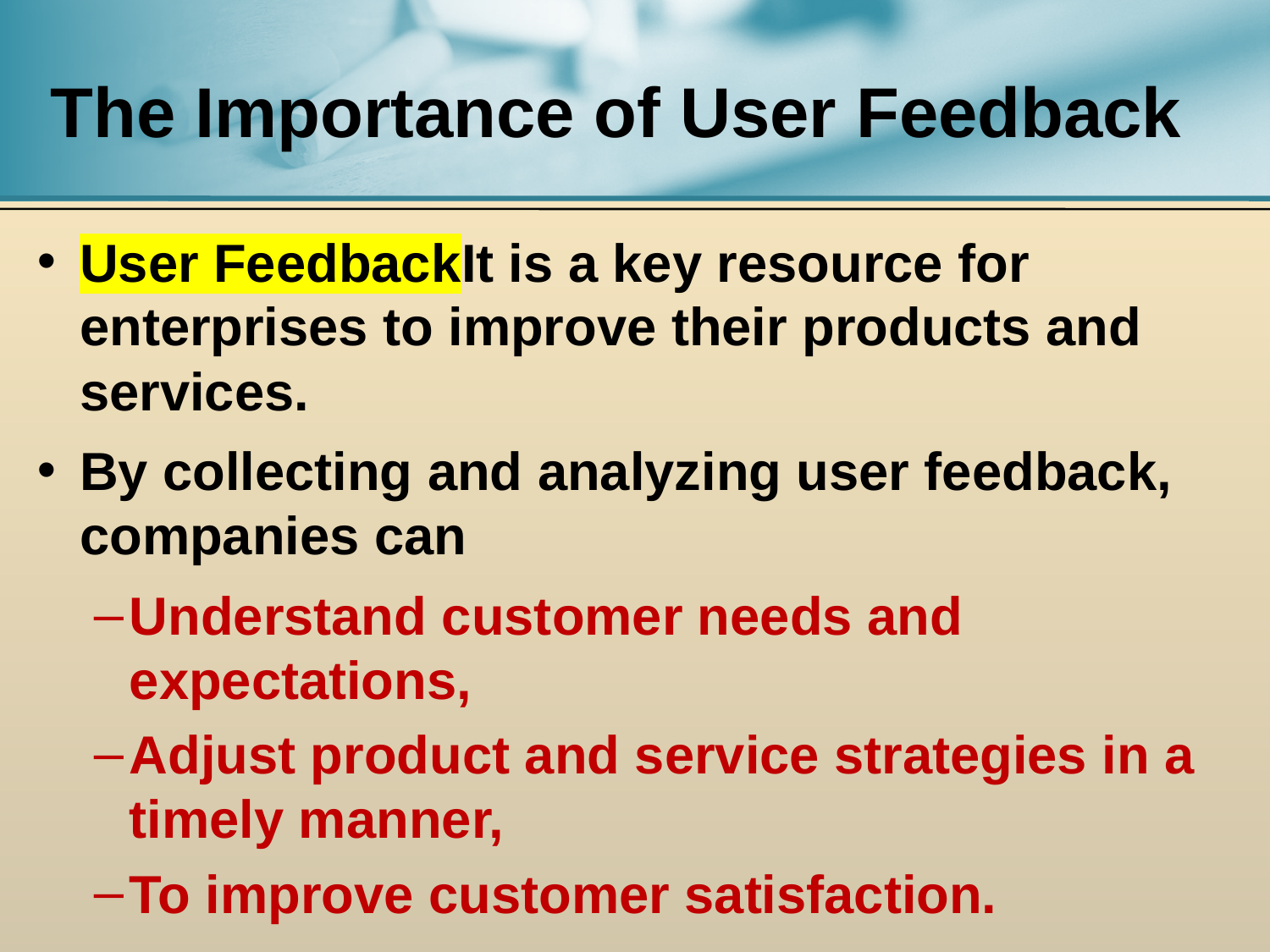

# The Importance of User Feedback
User FeedbackIt is a key resource for enterprises to improve their products and services.
By collecting and analyzing user feedback, companies can
Understand customer needs and expectations,
Adjust product and service strategies in a timely manner,
To improve customer satisfaction.